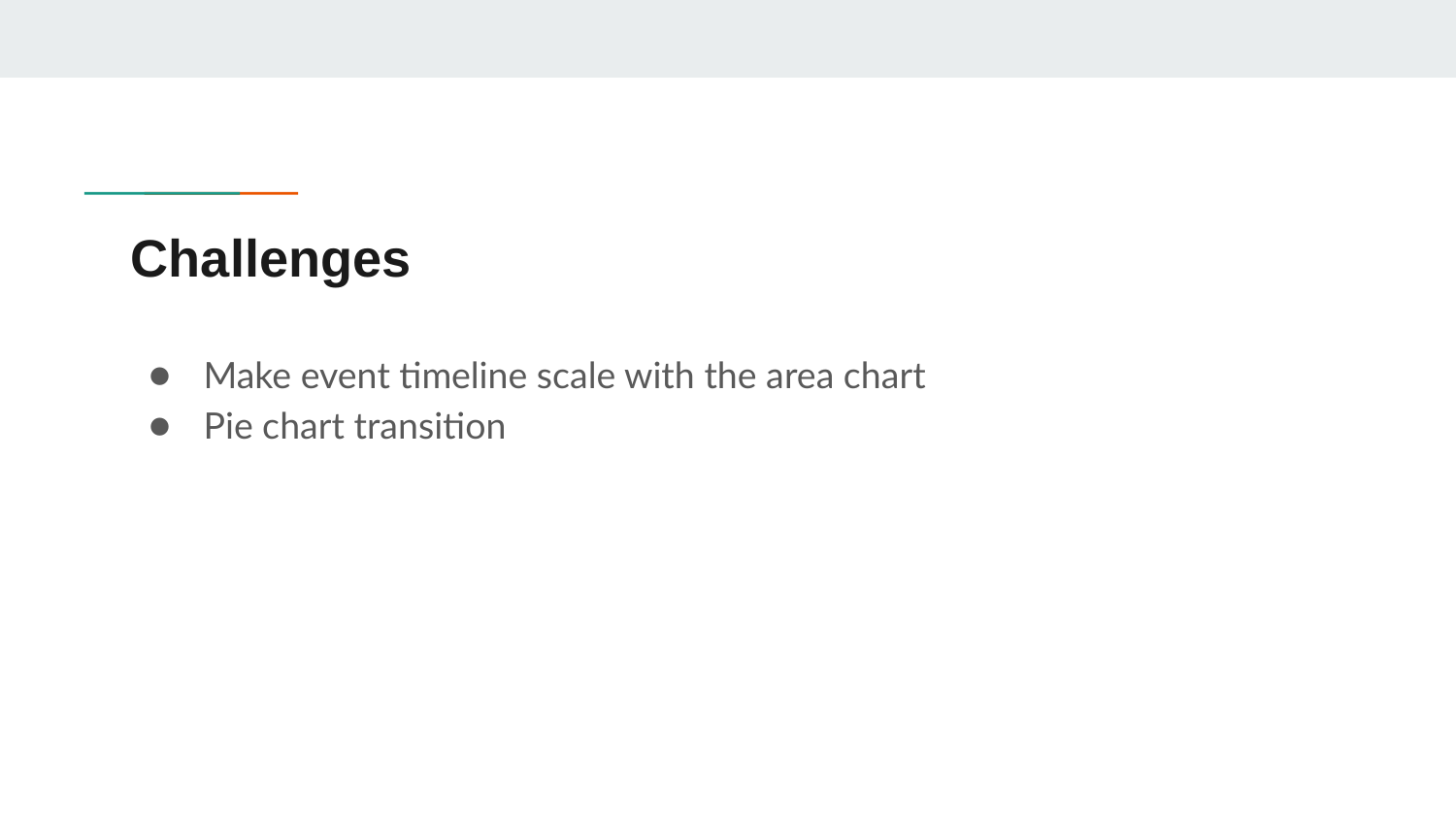

# Challenges
Make event timeline scale with the area chart
Pie chart transition